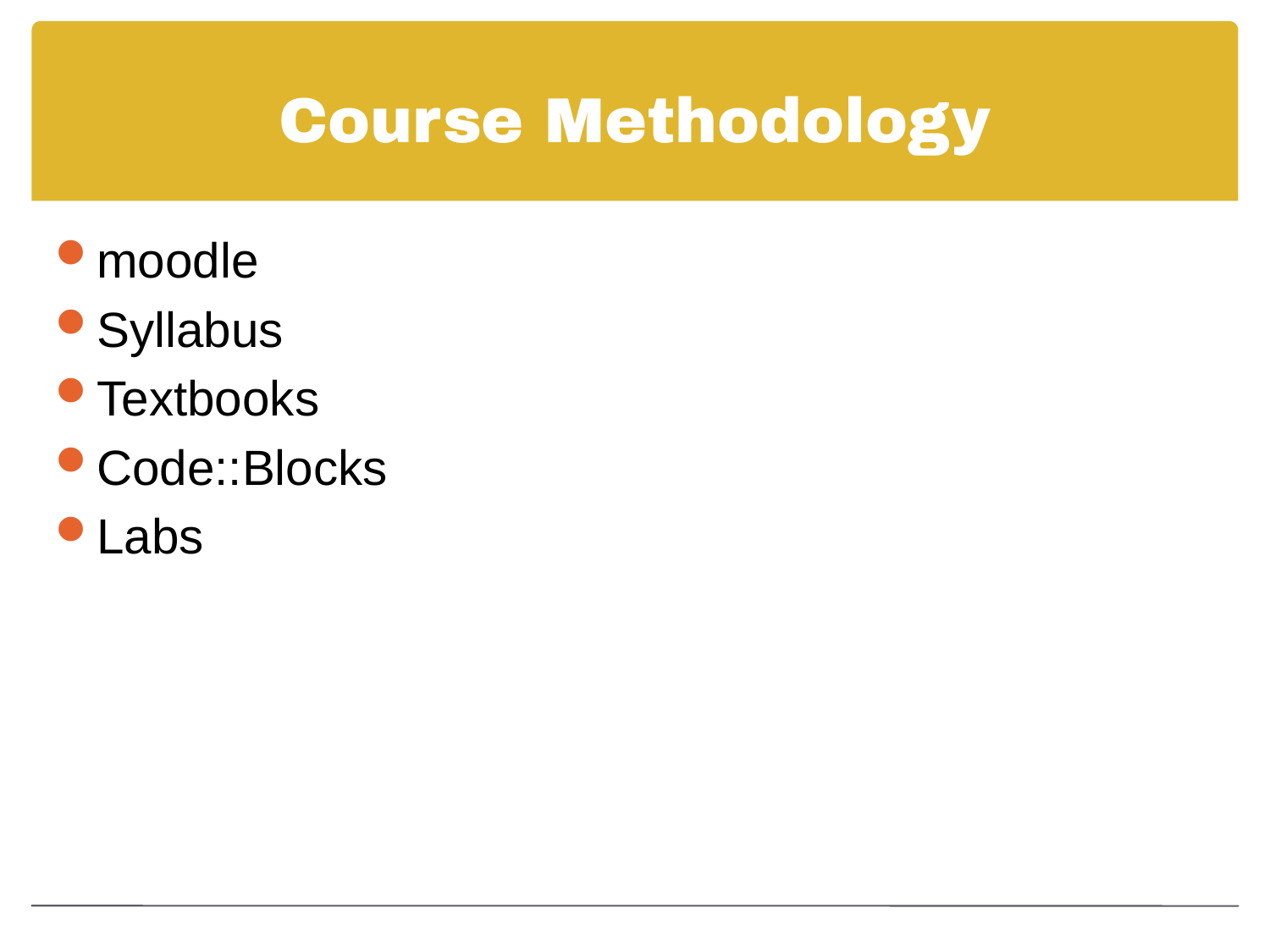

# Course Methodology
moodle
Syllabus
Textbooks
Code::Blocks
Labs